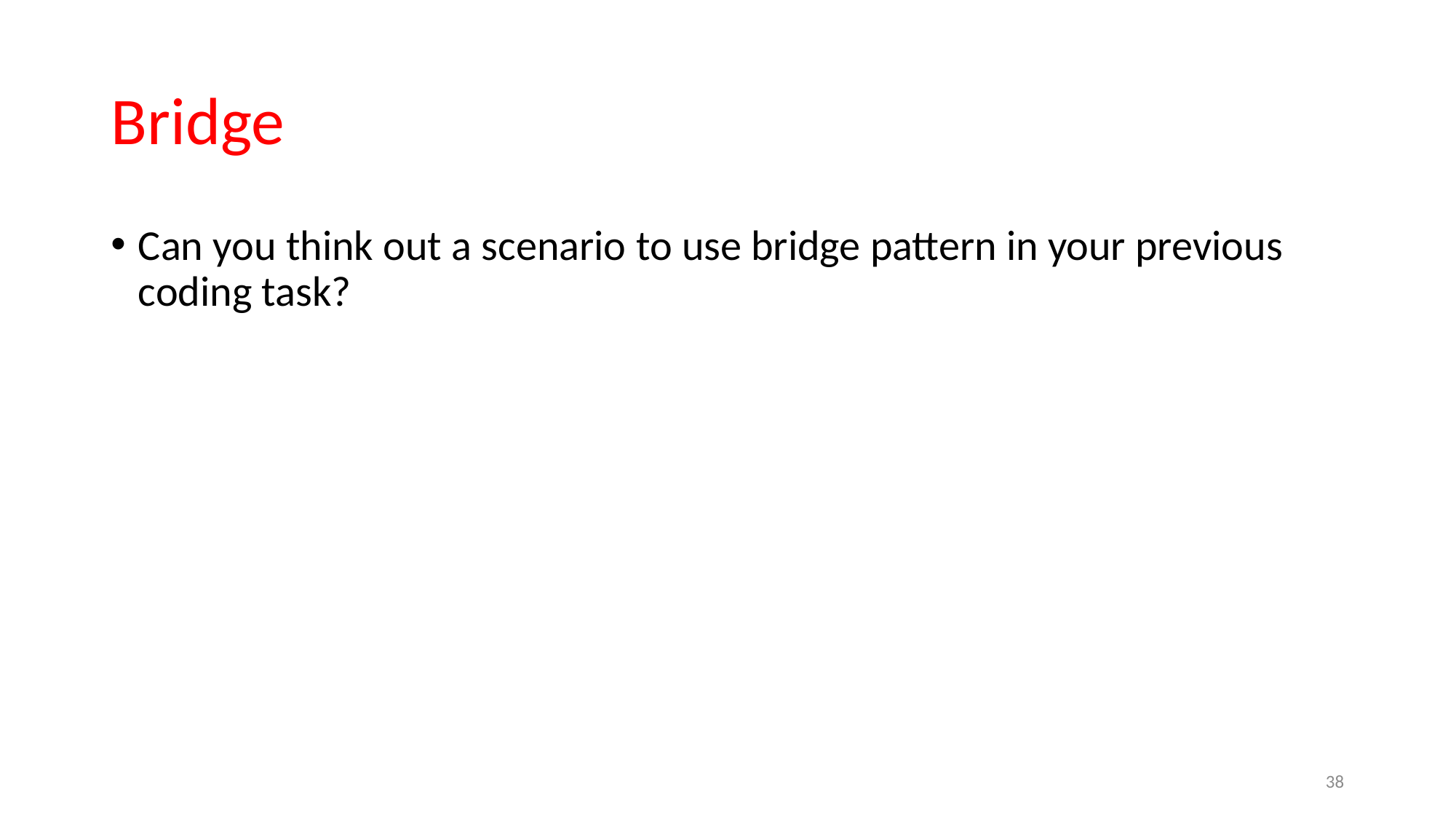

# Bridge
Can you think out a scenario to use bridge pattern in your previous coding task?
38